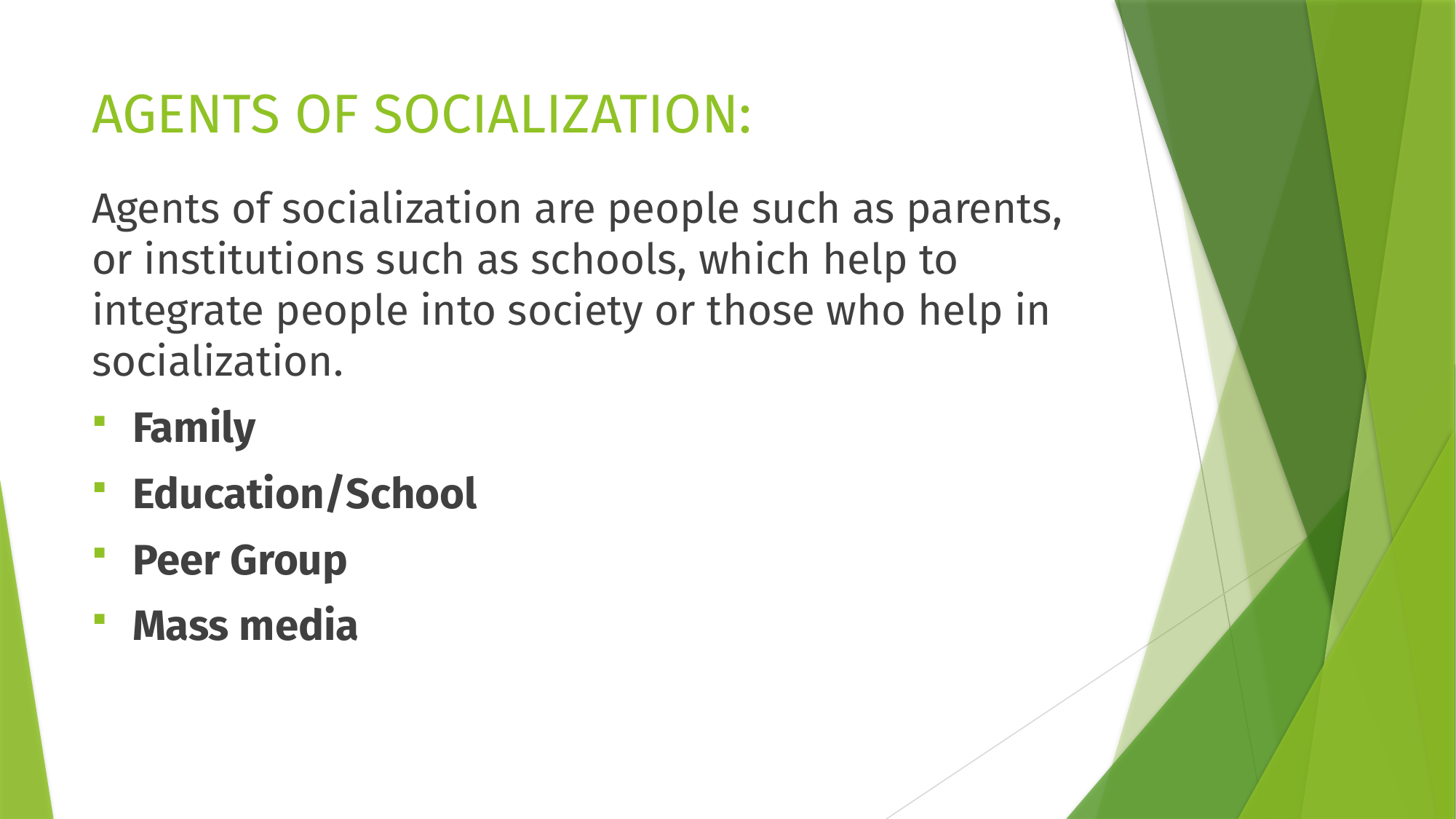

# AGENTS OF SOCIALIZATION:
Agents of socialization are people such as parents, or institutions such as schools, which help to integrate people into society or those who help in socialization.
Family
Education/School
Peer Group
Mass media